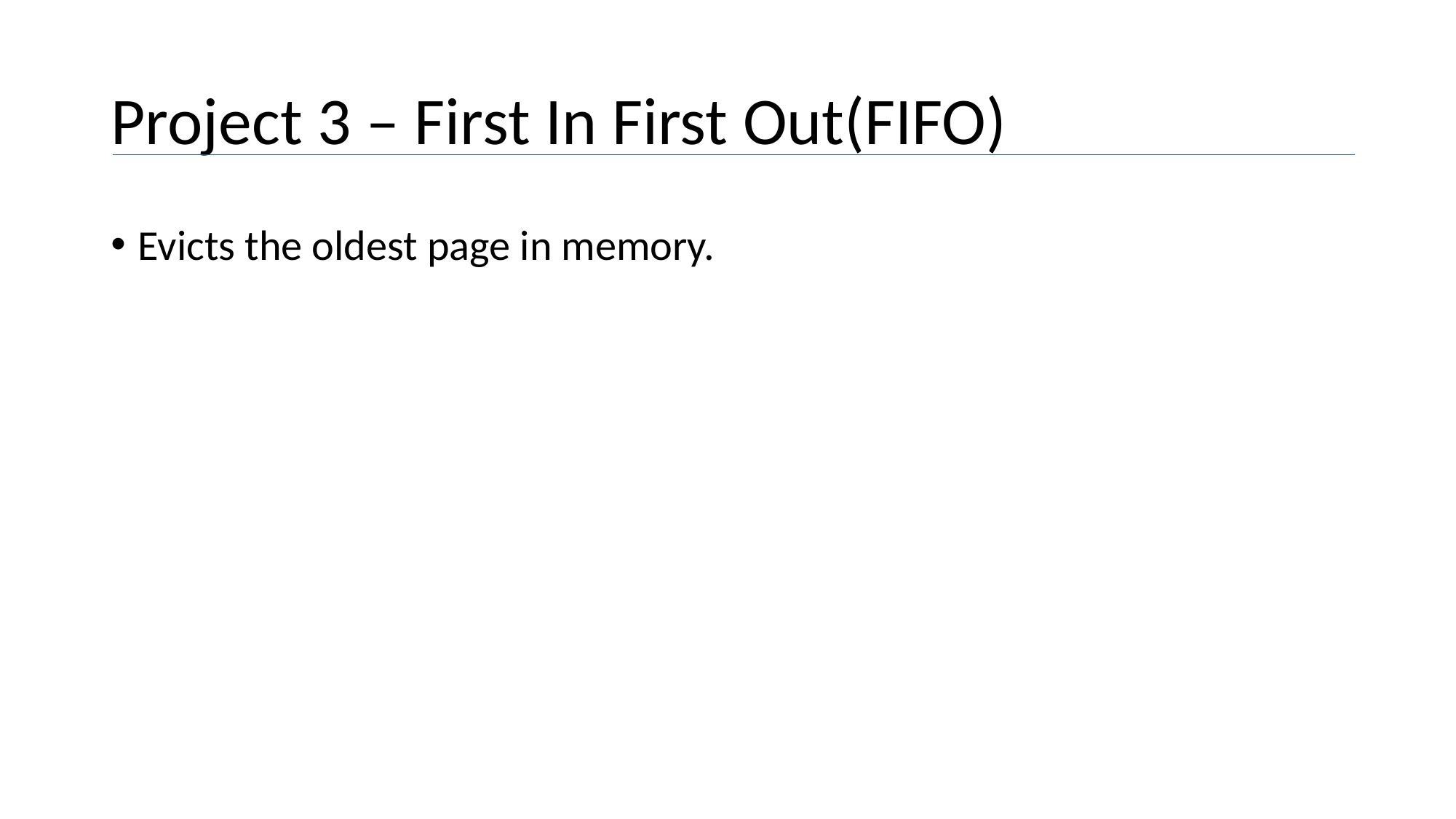

# Project 3 – First In First Out(FIFO)
Evicts the oldest page in memory.